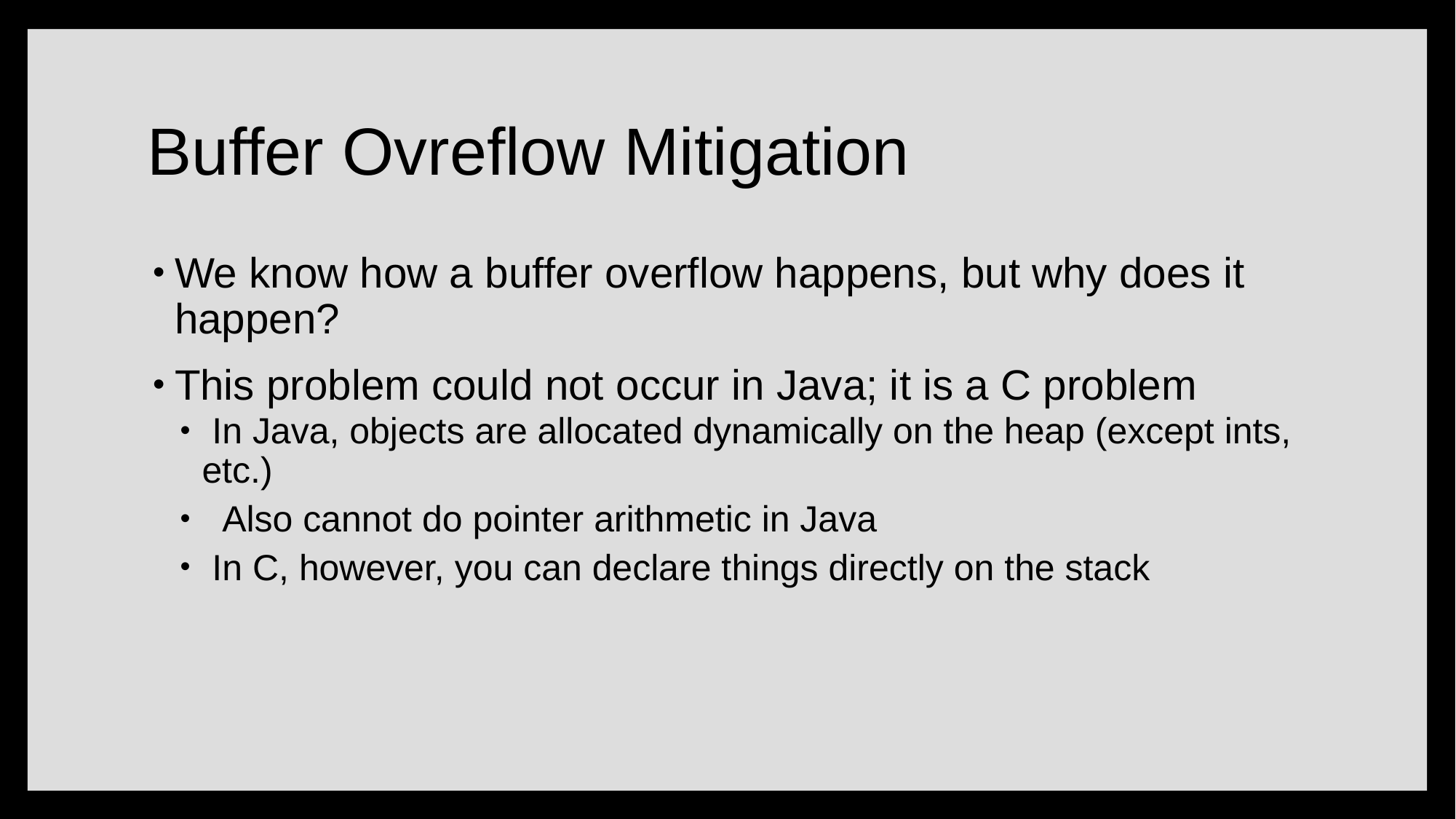

# Buffer Ovreflow Mitigation
We know how a buffer overflow happens, but why does it happen?
This problem could not occur in Java; it is a C problem
 In Java, objects are allocated dynamically on the heap (except ints, etc.)
  Also cannot do pointer arithmetic in Java
 In C, however, you can declare things directly on the stack